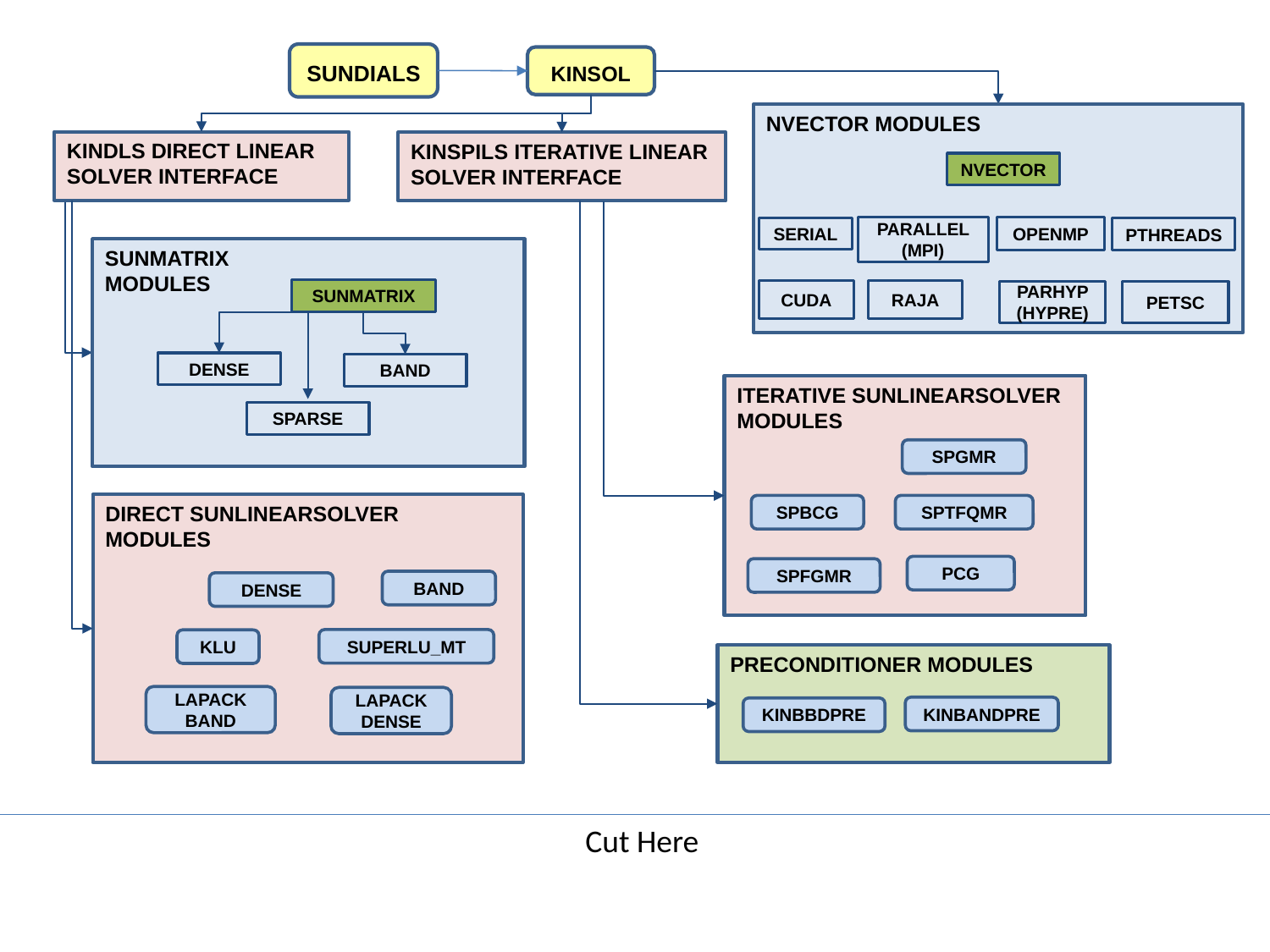

SUNDIALS
KINSOL
NVECTOR MODULES
NVECTOR
PARALLEL (MPI)
OPENMP
SERIAL
PTHREADS
CUDA
RAJA
PARHYP (HYPRE)
PETSC
KINDLS DIRECT LINEAR SOLVER INTERFACE
KINSPILS ITERATIVE LINEAR SOLVER INTERFACE
SUNMATRIX
MODULES
SUNMATRIX
DENSE
BAND
SPARSE
ITERATIVE SUNLINEARSOLVER MODULES
SPGMR
DIRECT SUNLINEARSOLVER MODULES
SPBCG
SPTFQMR
PCG
SPFGMR
BAND
DENSE
SUPERLU_MT
KLU
PRECONDITIONER MODULES
LAPACK BAND
LAPACK DENSE
KINBANDPRE
KINBBDPRE
Cut Here